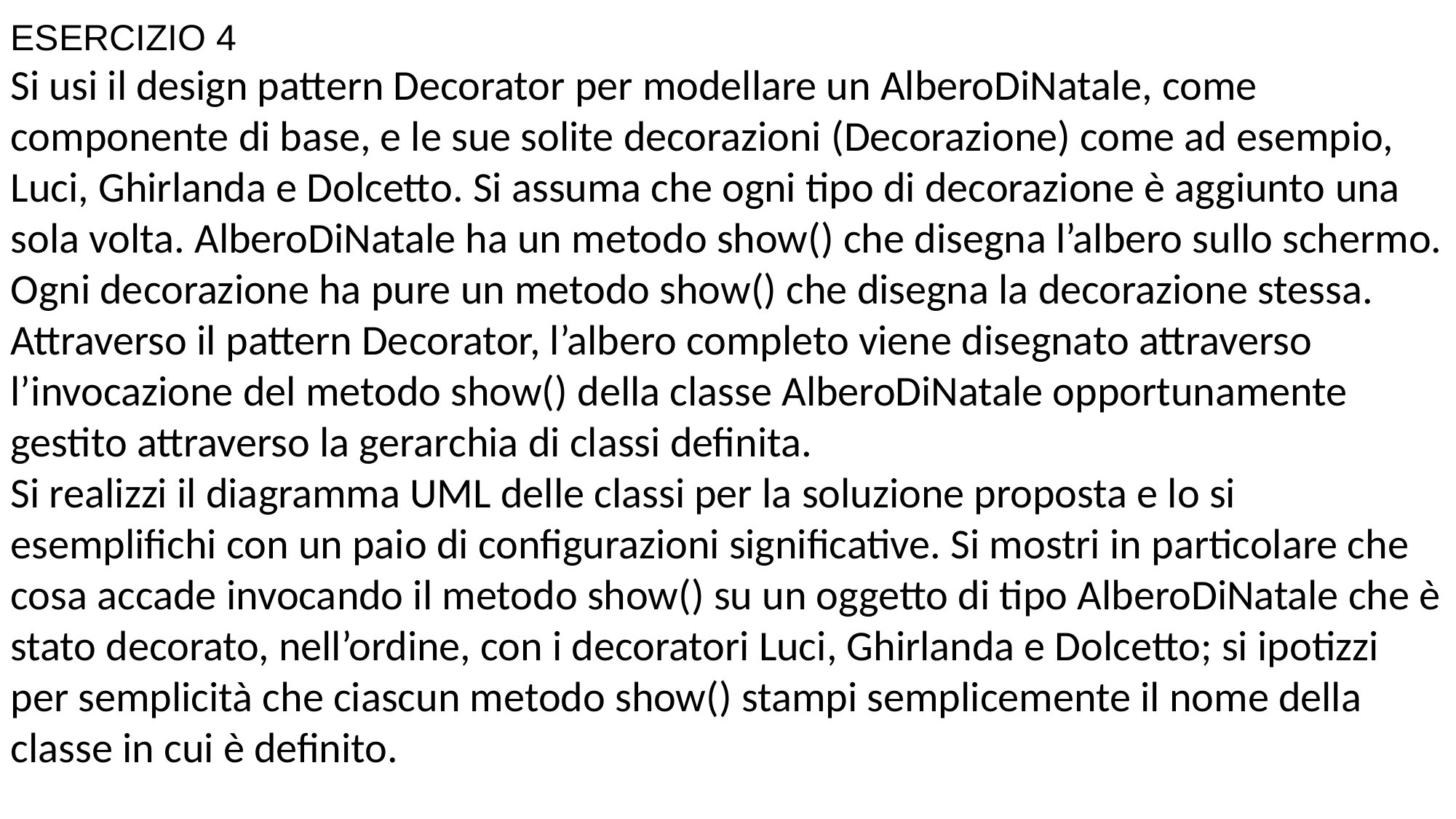

ESERCIZIO 4
Si usi il design pattern Decorator per modellare un AlberoDiNatale, come componente di base, e le sue solite decorazioni (Decorazione) come ad esempio, Luci, Ghirlanda e Dolcetto. Si assuma che ogni tipo di decorazione è aggiunto una sola volta. AlberoDiNatale ha un metodo show() che disegna l’albero sullo schermo. Ogni decorazione ha pure un metodo show() che disegna la decorazione stessa. Attraverso il pattern Decorator, l’albero completo viene disegnato attraverso l’invocazione del metodo show() della classe AlberoDiNatale opportunamente gestito attraverso la gerarchia di classi definita.
Si realizzi il diagramma UML delle classi per la soluzione proposta e lo si esemplifichi con un paio di configurazioni significative. Si mostri in particolare che cosa accade invocando il metodo show() su un oggetto di tipo AlberoDiNatale che è stato decorato, nell’ordine, con i decoratori Luci, Ghirlanda e Dolcetto; si ipotizzi per semplicità che ciascun metodo show() stampi semplicemente il nome della
classe in cui è definito.